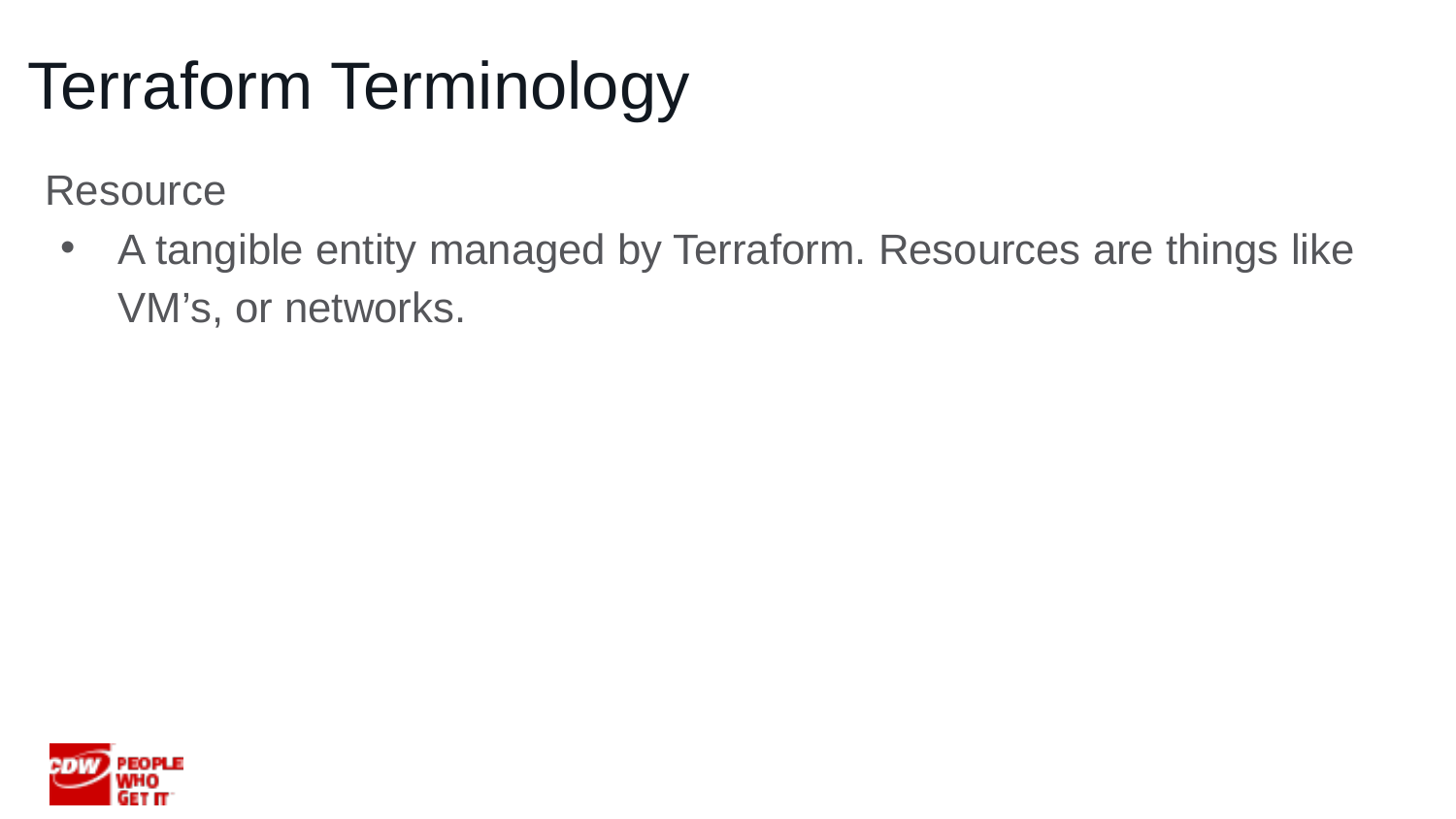

# Terraform Terminology
Resource
A tangible entity managed by Terraform. Resources are things like VM’s, or networks.